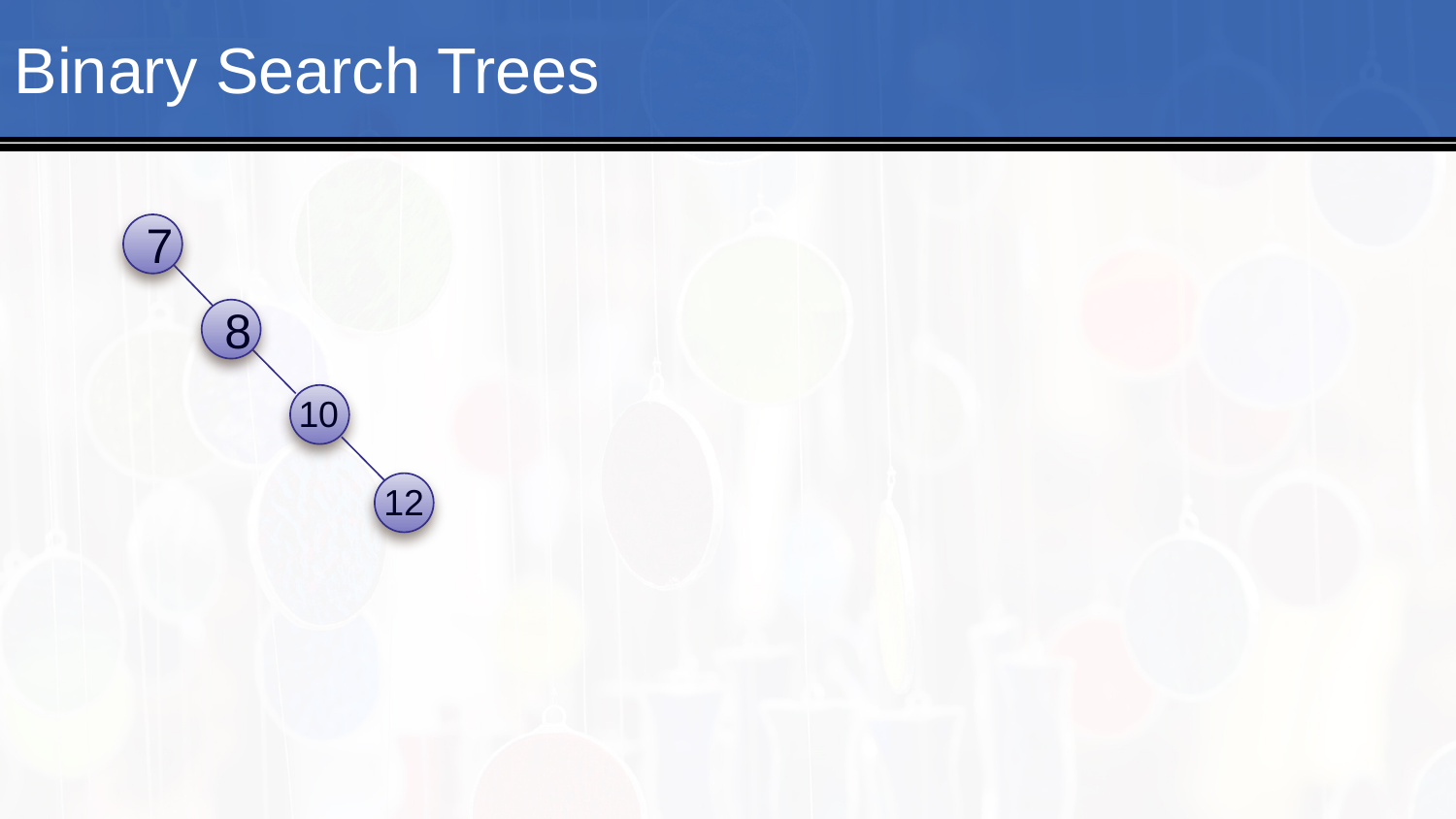

Binary Search Trees
7
8
10

12